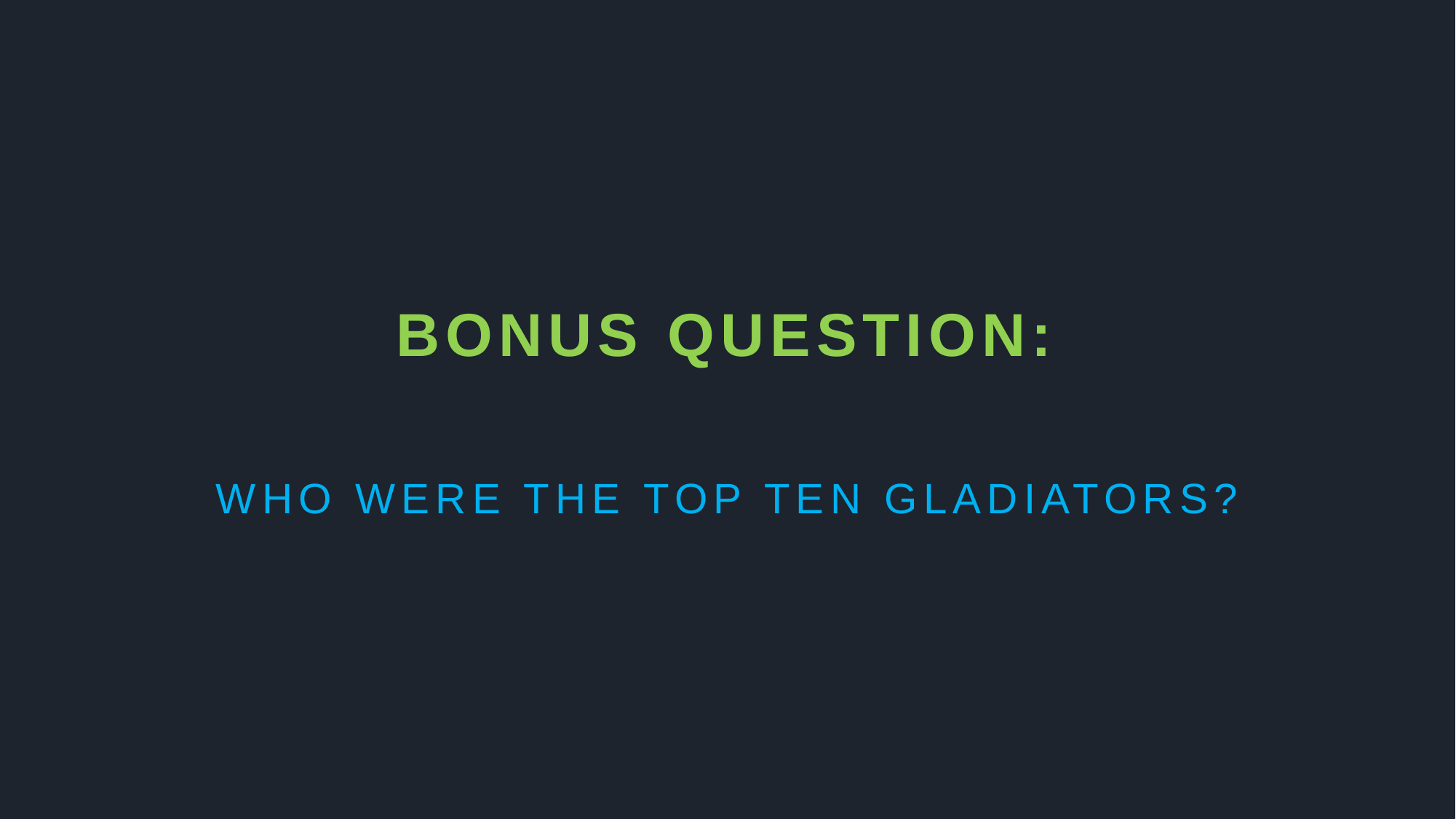

# Bonus question: who were the top ten gladiators?